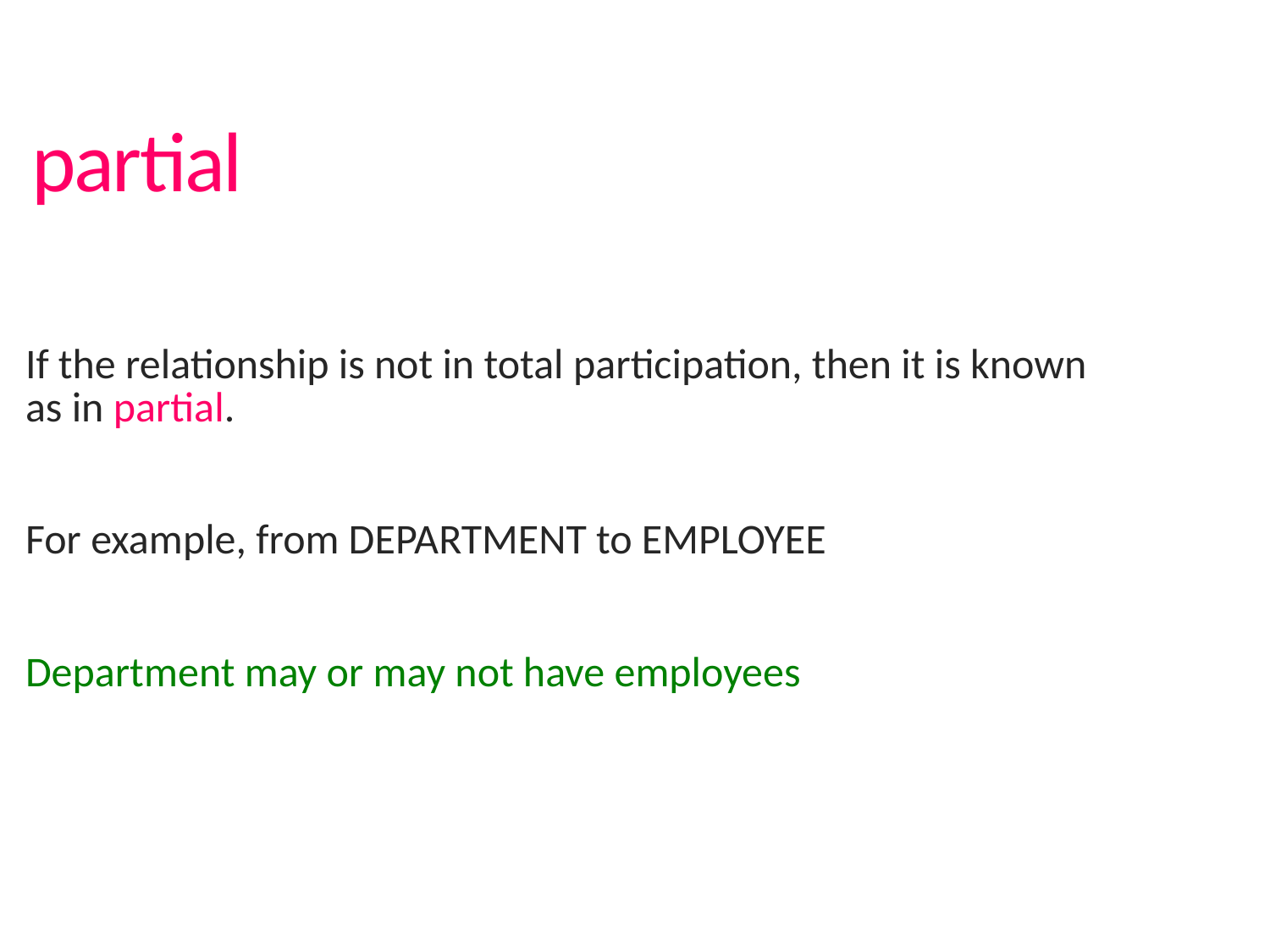

partial

If the relationship is not in total participation, then it is known as in partial.

For example, from DEPARTMENT to EMPLOYEE

Department may or may not have employees